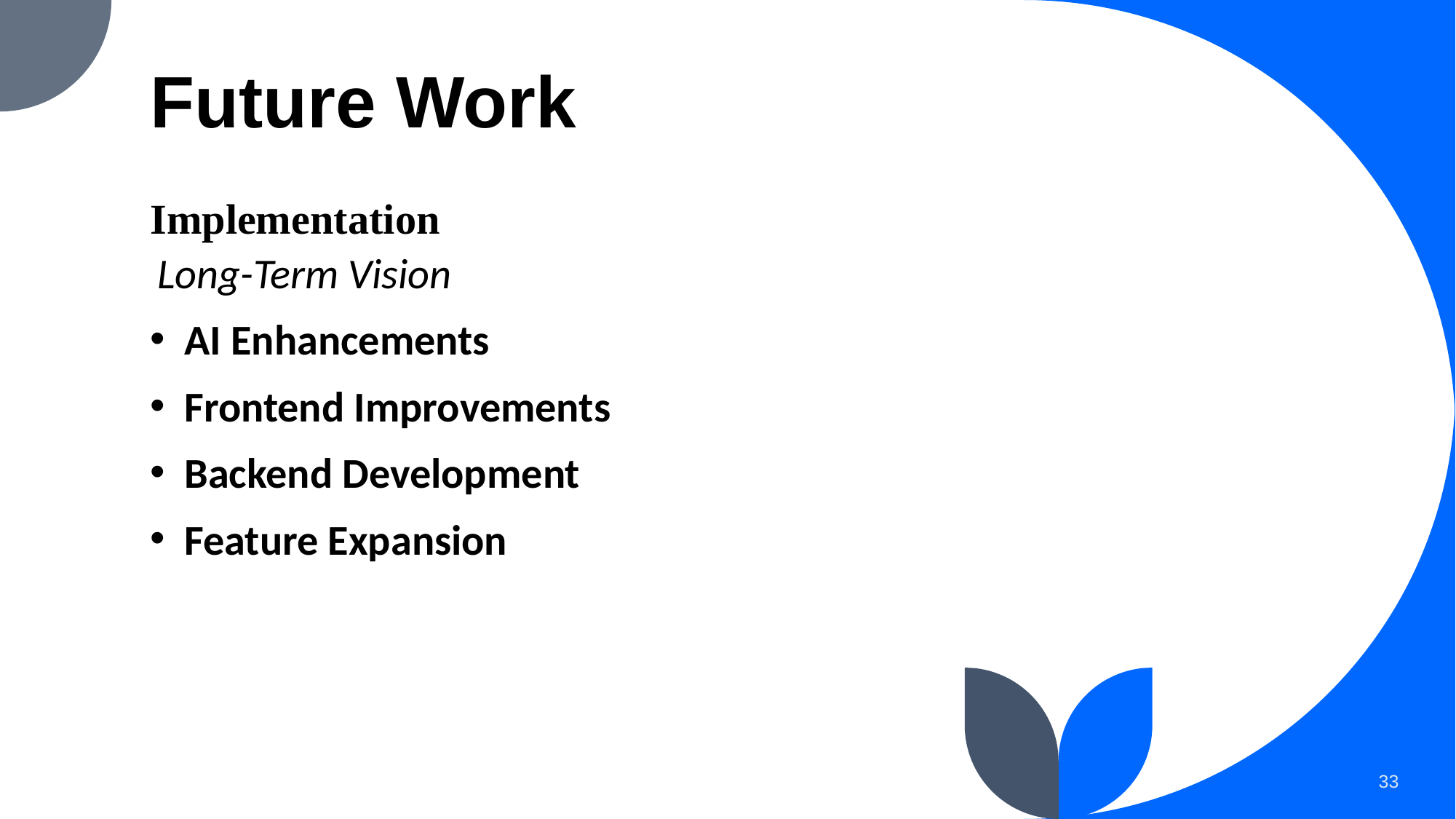

# Future Work
Implementation
 Long-Term Vision
AI Enhancements
Frontend Improvements
Backend Development
Feature Expansion
33